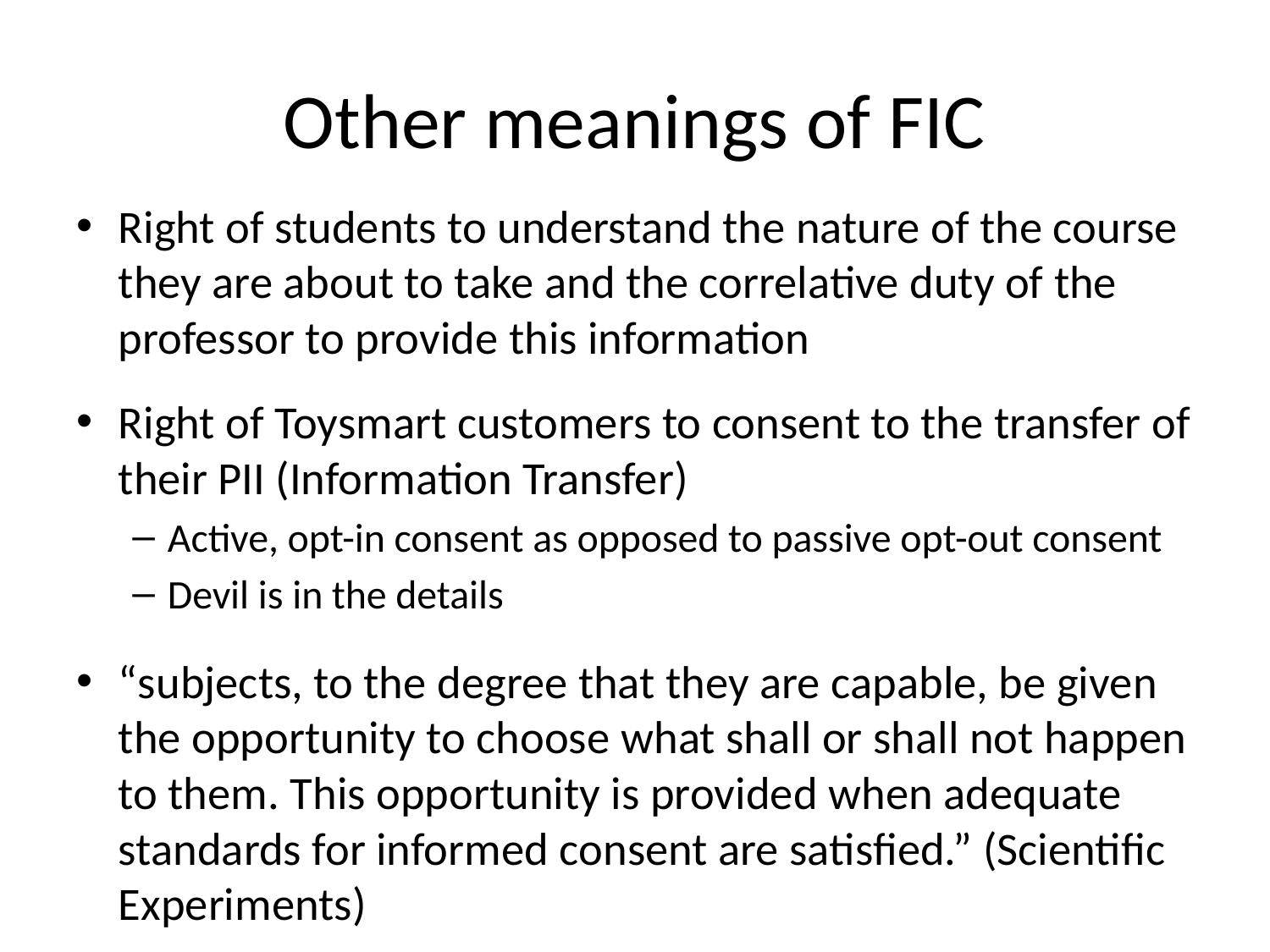

# Other meanings of FIC
Right of students to understand the nature of the course they are about to take and the correlative duty of the professor to provide this information

Right of Toysmart customers to consent to the transfer of their PII (Information Transfer)
Active, opt-in consent as opposed to passive opt-out consent
Devil is in the details

“subjects, to the degree that they are capable, be given the opportunity to choose what shall or shall not happen to them. This opportunity is provided when adequate standards for informed consent are satisfied.” (Scientific Experiments)